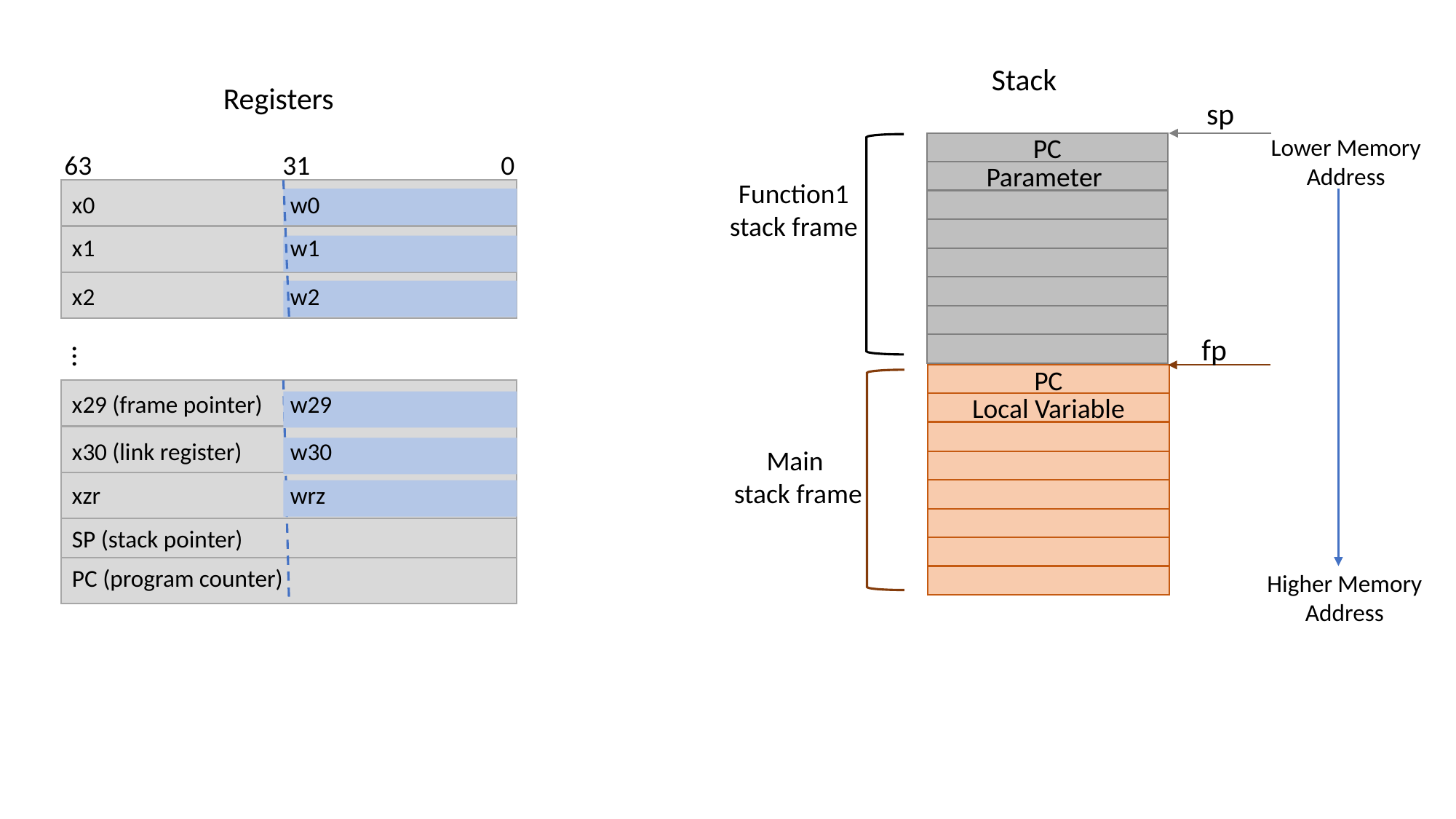

Stack
Registers
sp
Lower Memory Address
PC

63		31		0
Parameter
Function1 stack frame

x0		w0

x1		w1

x2		w2

fp

…

PC

x29 (frame pointer) 	w29

Local Variable

x30 (link register)	w30

Main
stack frame

xzr		wrz

SP (stack pointer)

PC (program counter)

Higher Memory Address